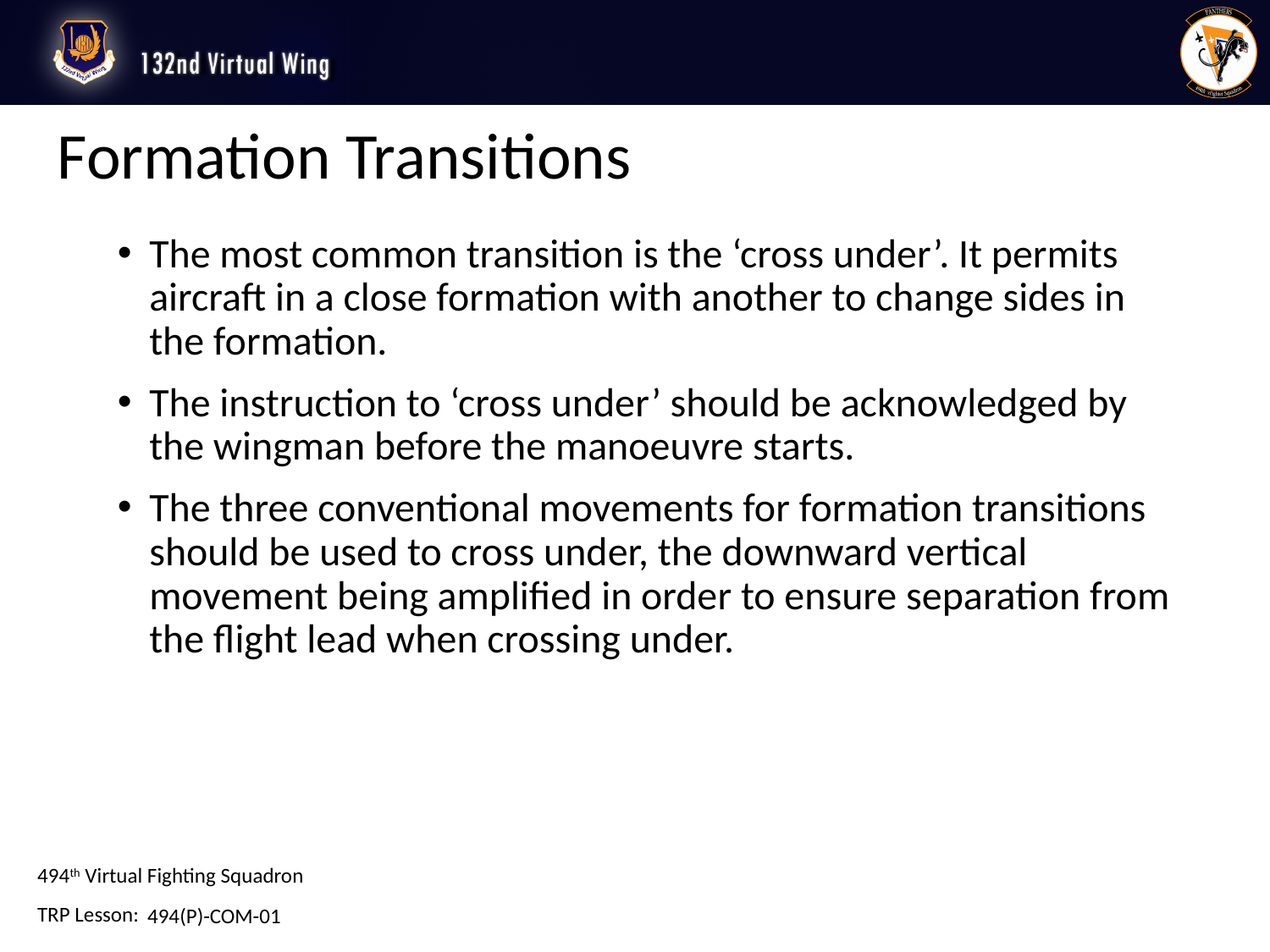

# Formation Transitions
The most common transition is the ‘cross under’. It permits aircraft in a close formation with another to change sides in the formation.
The instruction to ‘cross under’ should be acknowledged by the wingman before the manoeuvre starts.
The three conventional movements for formation transitions should be used to cross under, the downward vertical movement being amplified in order to ensure separation from the flight lead when crossing under.

494(P)-COM-01